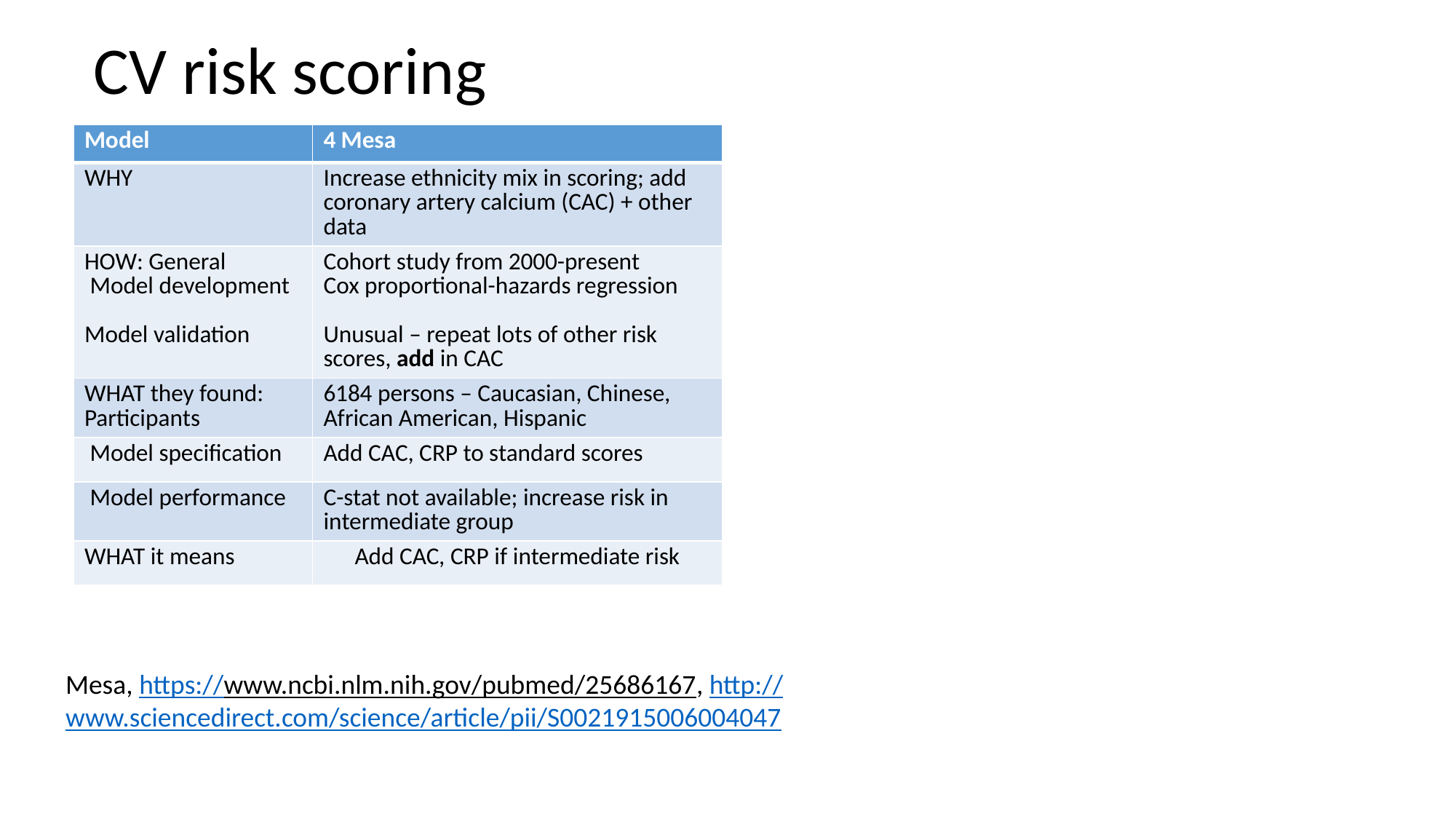

# CV risk scoring
| Model | 4 Mesa |
| --- | --- |
| WHY | Increase ethnicity mix in scoring; add coronary artery calcium (CAC) + other data |
| HOW: General Model development Model validation | Cohort study from 2000-present Cox proportional-hazards regression Unusual – repeat lots of other risk scores, add in CAC |
| WHAT they found: Participants | 6184 persons – Caucasian, Chinese, African American, Hispanic |
| Model specification | Add CAC, CRP to standard scores |
| Model performance | C-stat not available; increase risk in intermediate group |
| WHAT it means | Add CAC, CRP if intermediate risk |
Mesa, https://www.ncbi.nlm.nih.gov/pubmed/25686167, http://www.sciencedirect.com/science/article/pii/S0021915006004047